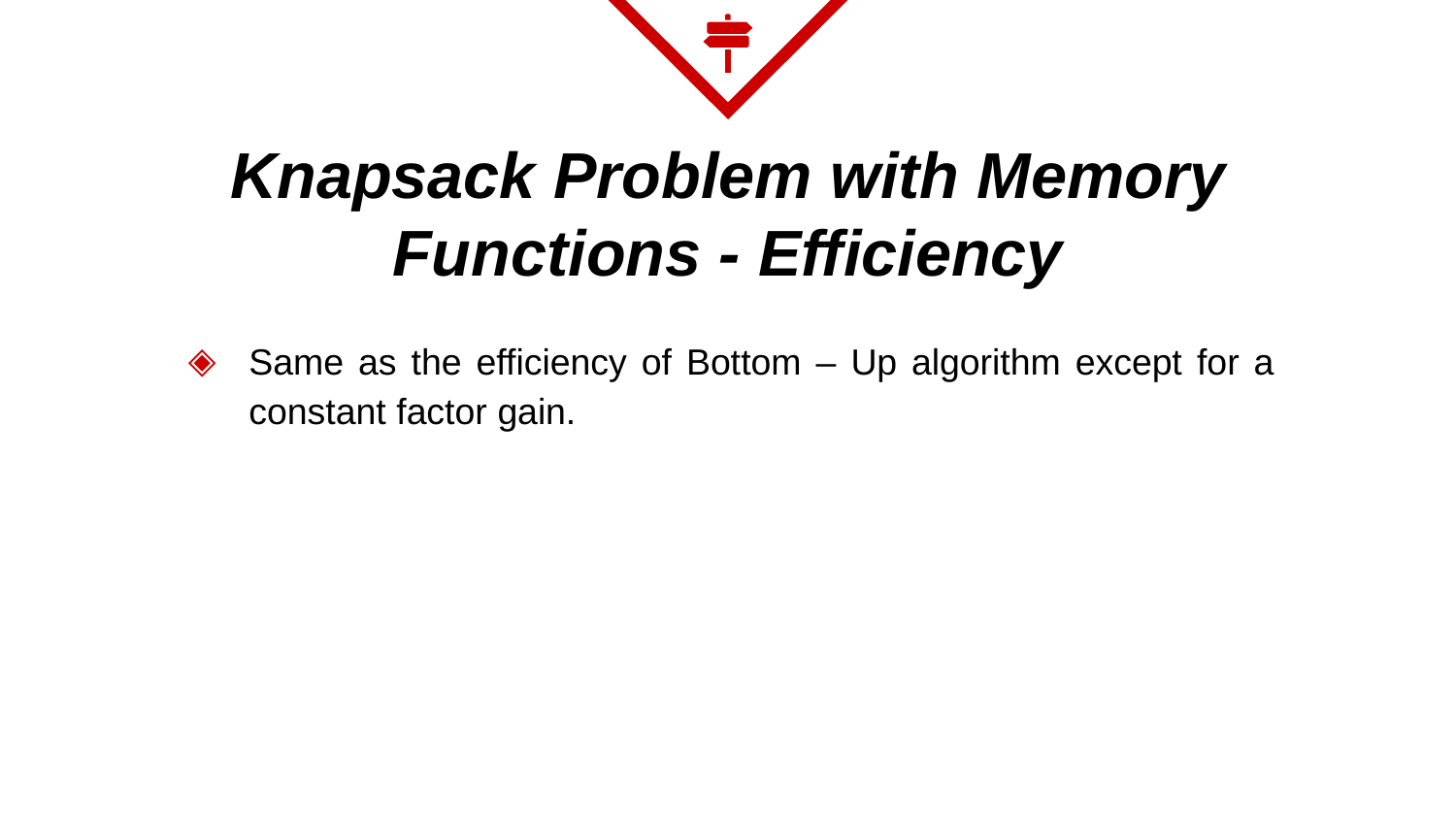

# Knapsack Problem with Memory Functions - Efficiency
Same as the efficiency of Bottom – Up algorithm except for a constant factor gain.